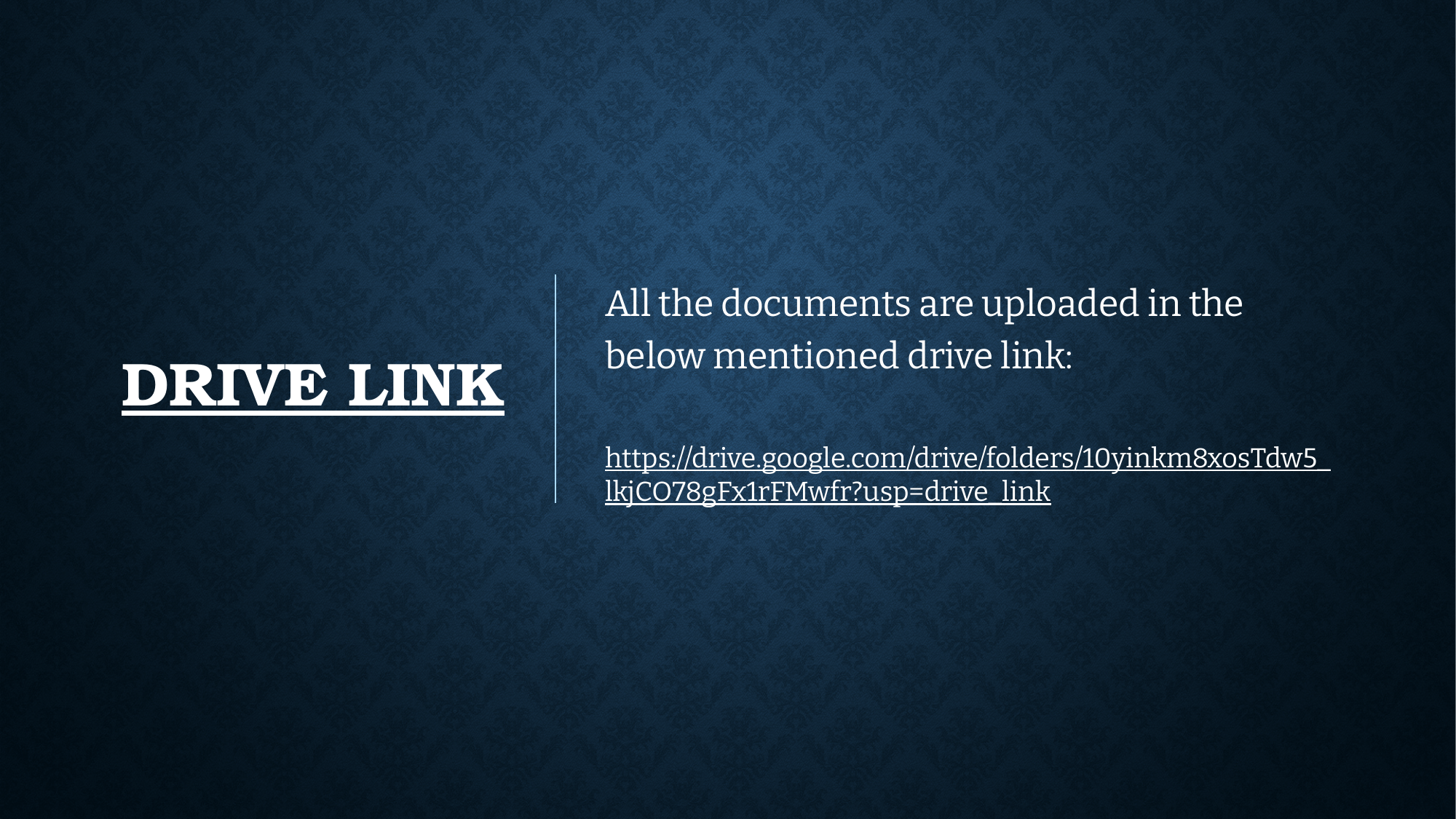

# Drive link
All the documents are uploaded in the below mentioned drive link:

https://drive.google.com/drive/folders/10yinkm8xosTdw5_lkjCO78gFx1rFMwfr?usp=drive_link